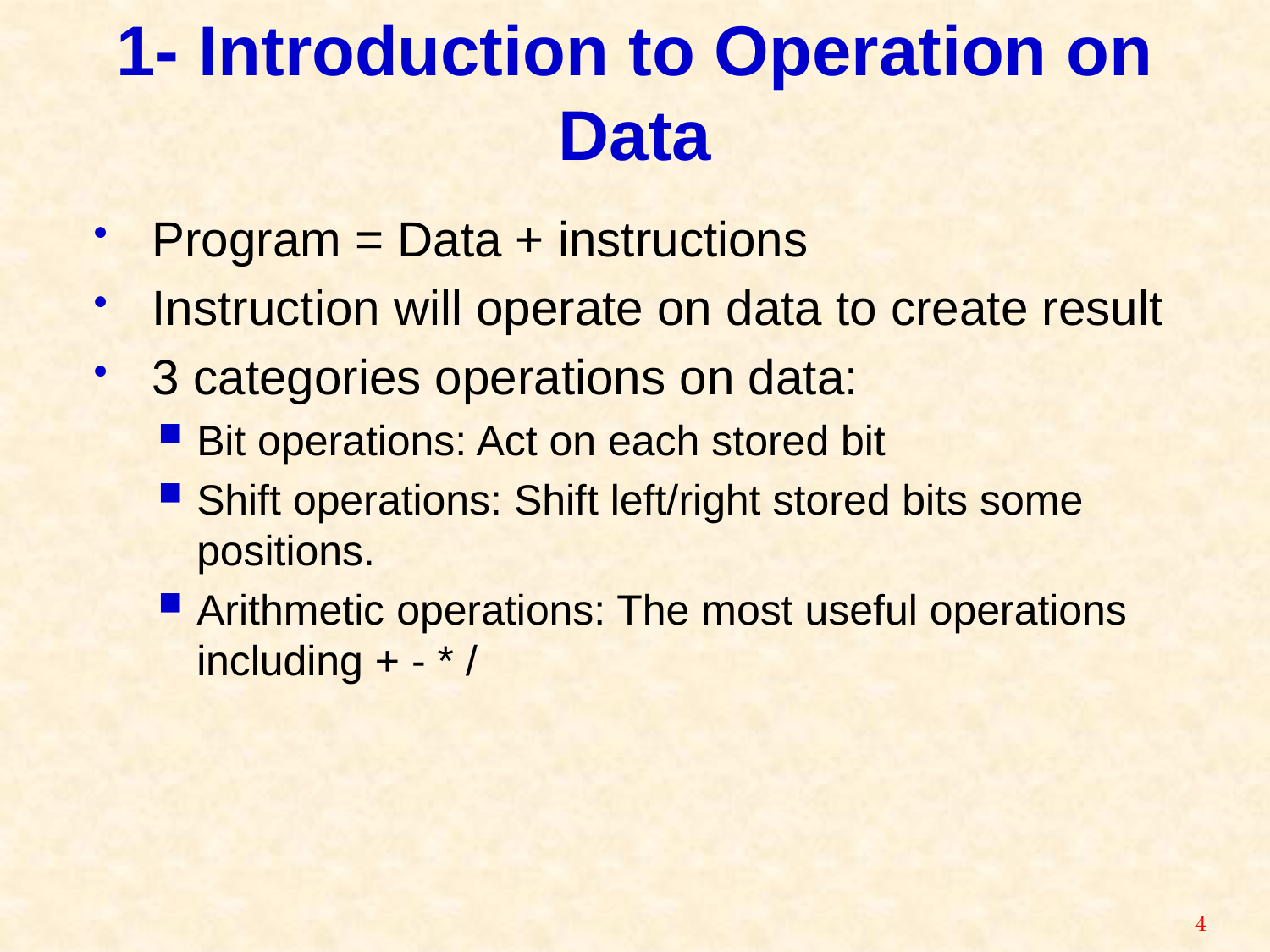

# 1- Introduction to Operation on Data
Program = Data + instructions
Instruction will operate on data to create result
3 categories operations on data:
Bit operations: Act on each stored bit
Shift operations: Shift left/right stored bits some positions.
Arithmetic operations: The most useful operations including + - * /
4